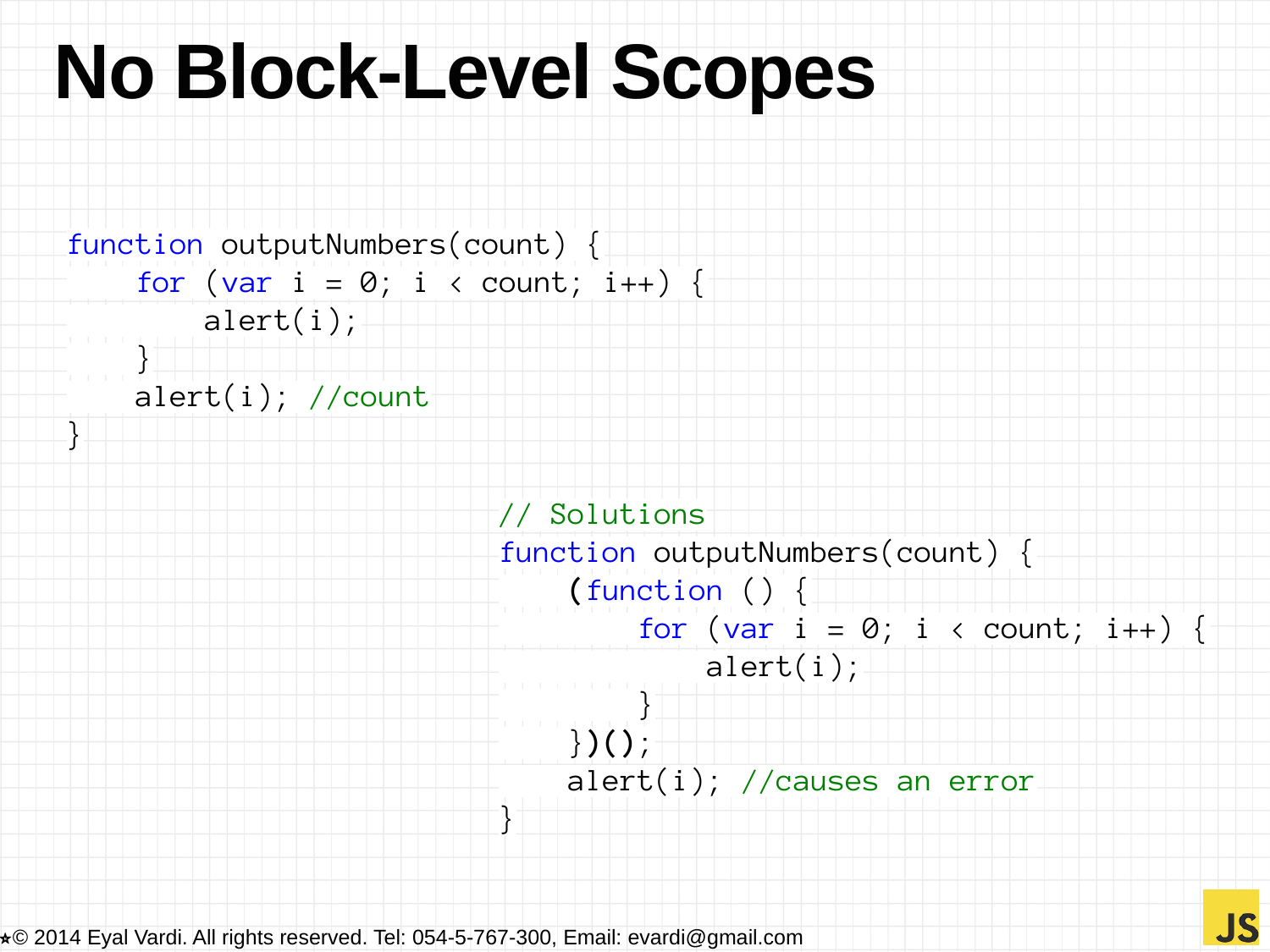

# No Block-Level Scopes
function outputNumbers(count) {
    for (var i = 0; i < count; i++) {
        alert(i);
    }
    alert(i); //count
}
// Solutions
function outputNumbers(count) {
    (function () {
        for (var i = 0; i < count; i++) {
            alert(i);
        }
    })();
    alert(i); //causes an error
}